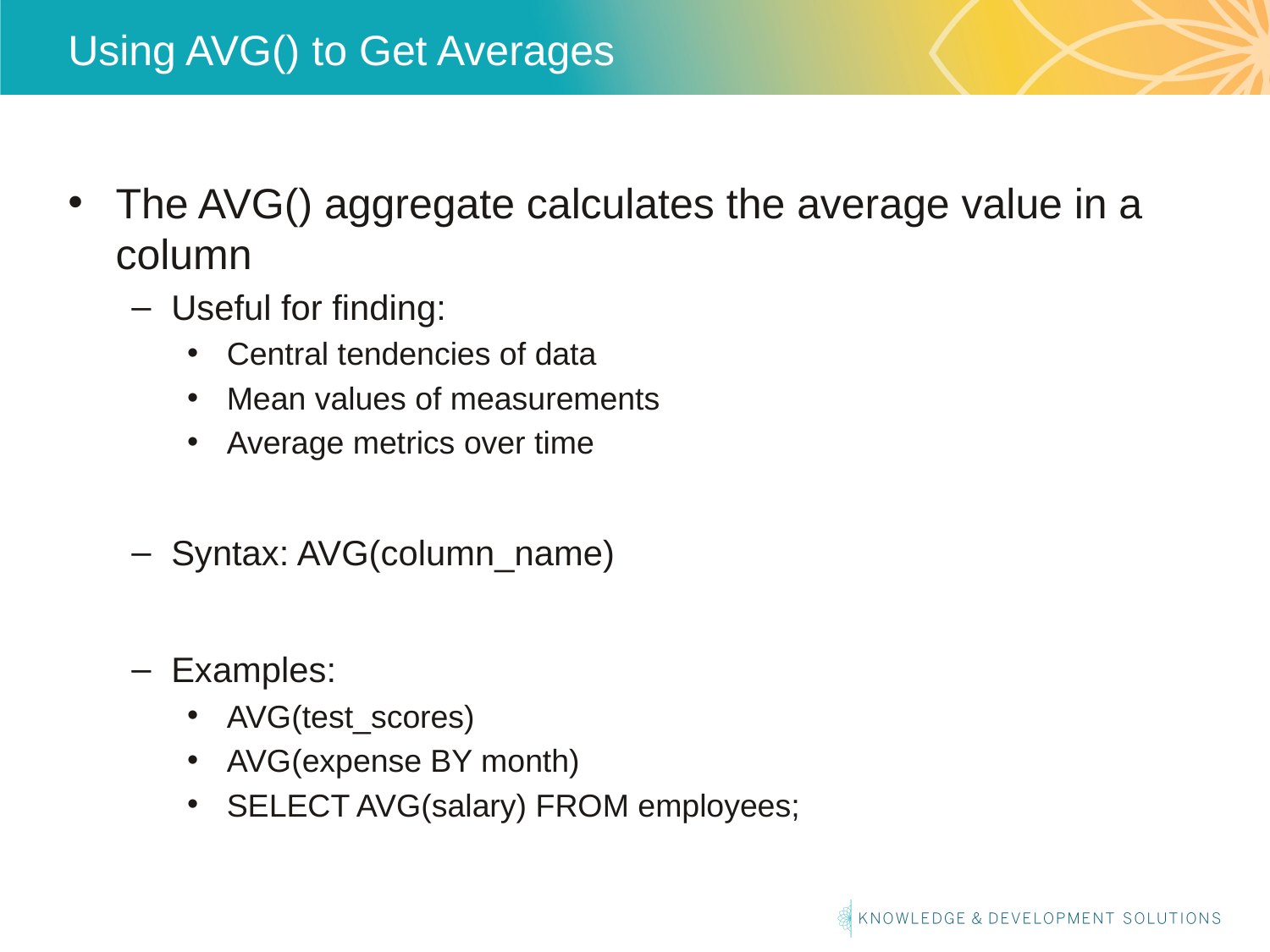

# Using AVG() to Get Averages
The AVG() aggregate calculates the average value in a column
Useful for finding:
Central tendencies of data
Mean values of measurements
Average metrics over time

Syntax: AVG(column_name)

Examples:
AVG(test_scores)
AVG(expense BY month)
SELECT AVG(salary) FROM employees;